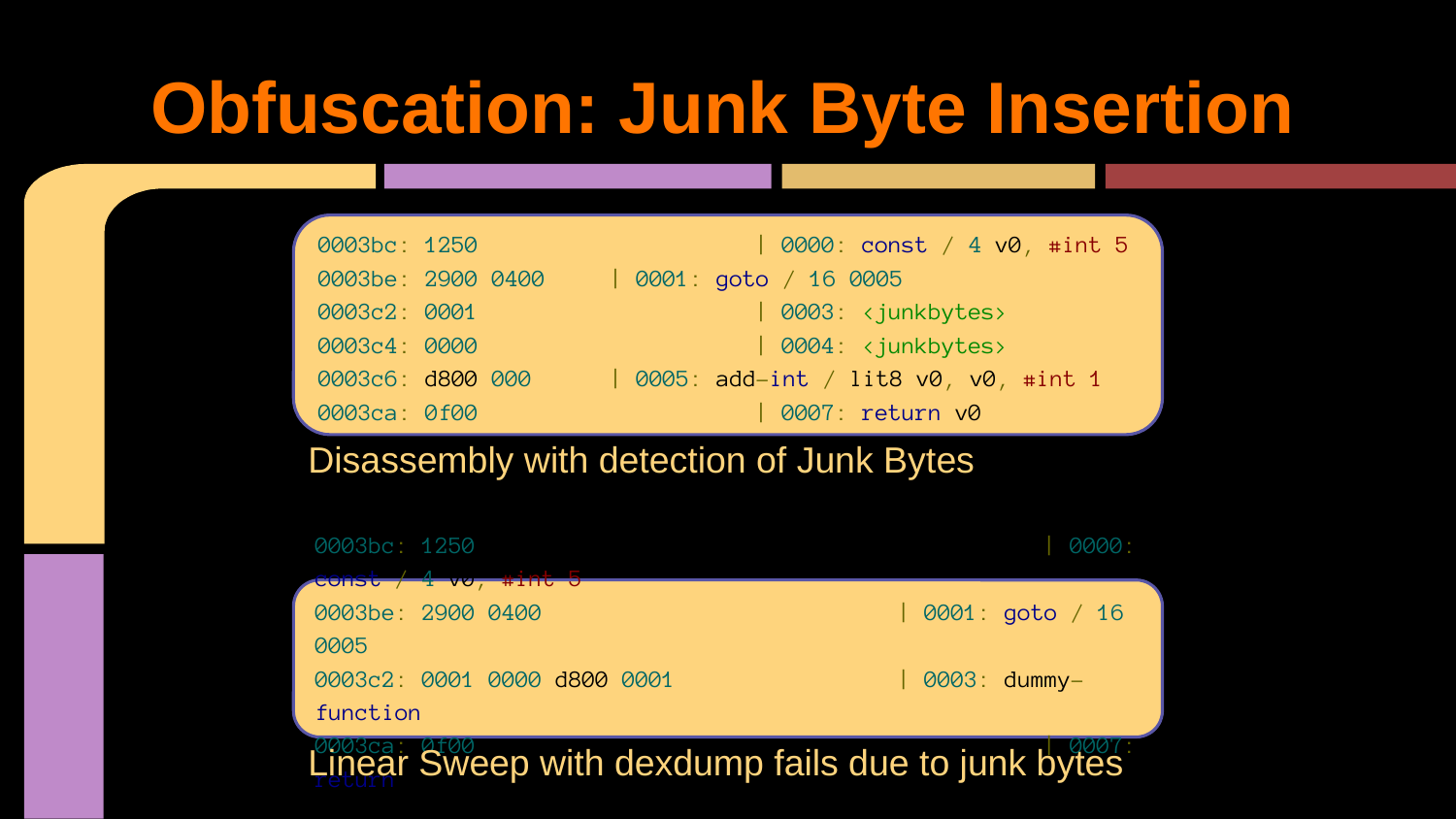

# Obfuscation: Junk Byte Insertion
0003bc: 1250 		| 0000: const / 4 v0, #int 5
0003be: 2900 0400 	| 0001: goto / 16 0005
0003c2: 0001 		| 0003: <junkbytes>
0003c4: 0000		| 0004: <junkbytes>
0003c6: d800 000 	| 0005: add-int / lit8 v0, v0, #int 1
0003ca: 0f00 		| 0007: return v0
Disassembly with detection of Junk Bytes
0003bc: 1250 			 	| 0000: const / 4 v0, #int 5
0003be: 2900 0400			| 0001: goto / 16 0005
0003c2: 0001 0000 d800 0001		| 0003: dummy-function
0003ca: 0f00 			 	| 0007: return v0
Linear Sweep with dexdump fails due to junk bytes